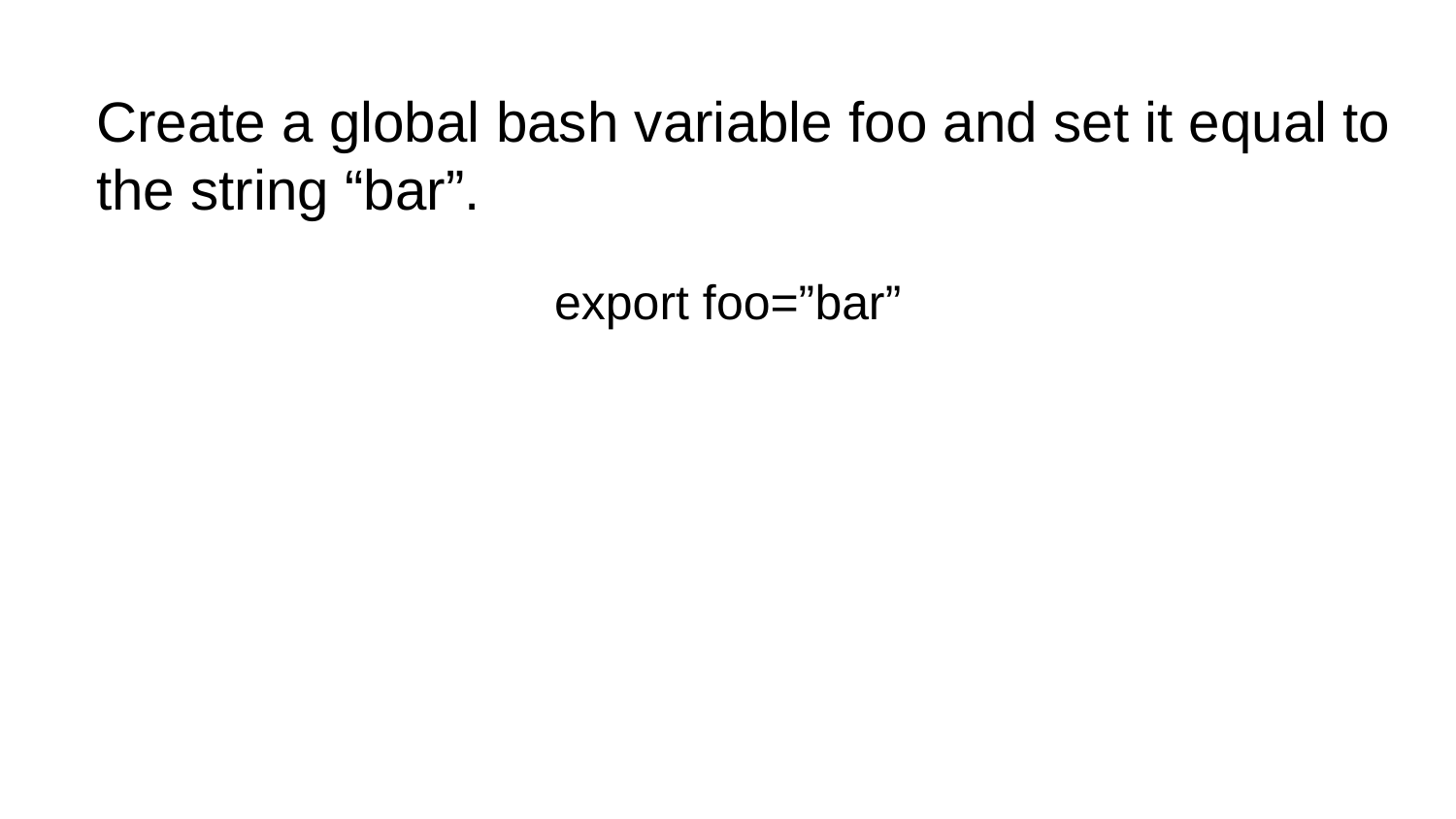

# Create a global bash variable foo and set it equal to the string “bar”.
export foo=”bar”